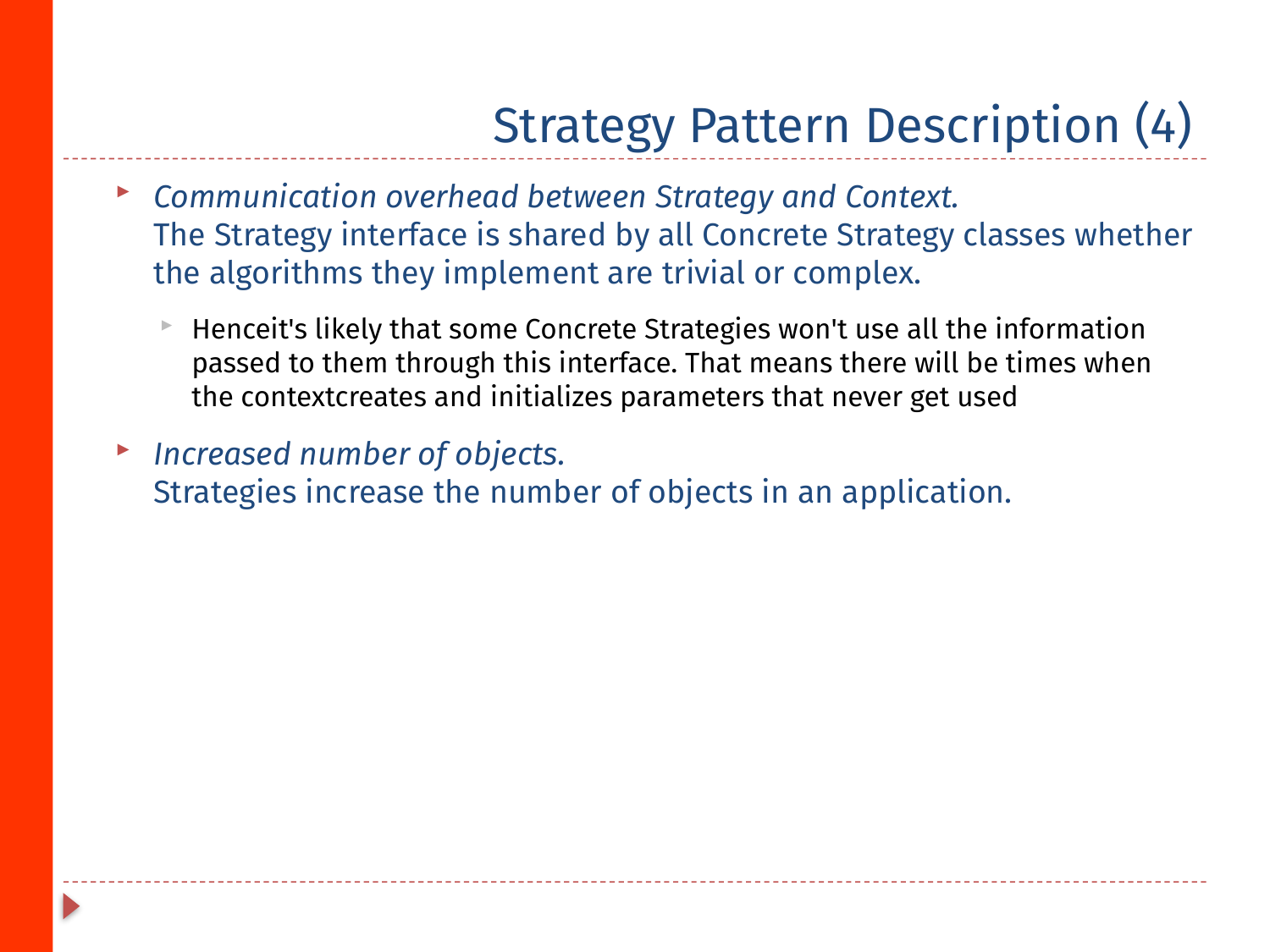

# Strategy Pattern Description (4)
Communication overhead between Strategy and Context.
The Strategy interface is shared by all Concrete Strategy classes whether the algorithms they implement are trivial or complex.
Henceit's likely that some Concrete Strategies won't use all the information passed to them through this interface. That means there will be times when the contextcreates and initializes parameters that never get used
Increased number of objects.
Strategies increase the number of objects in an application.